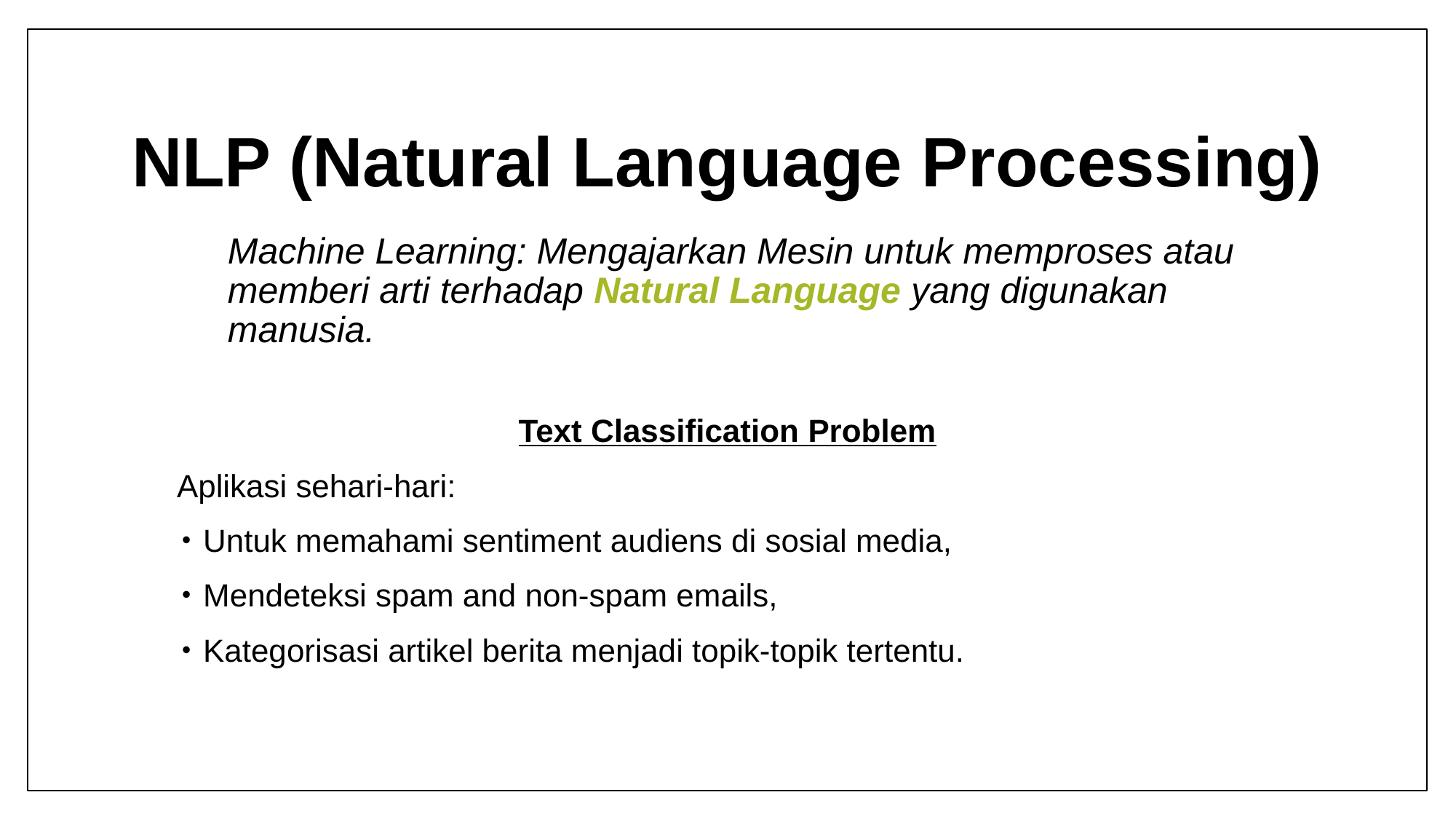

# NLP (Natural Language Processing)
Machine Learning: Mengajarkan Mesin untuk memproses atau memberi arti terhadap Natural Language yang digunakan manusia.

Text Classification Problem
Aplikasi sehari-hari:
Untuk memahami sentiment audiens di sosial media,
Mendeteksi spam and non-spam emails,
Kategorisasi artikel berita menjadi topik-topik tertentu.